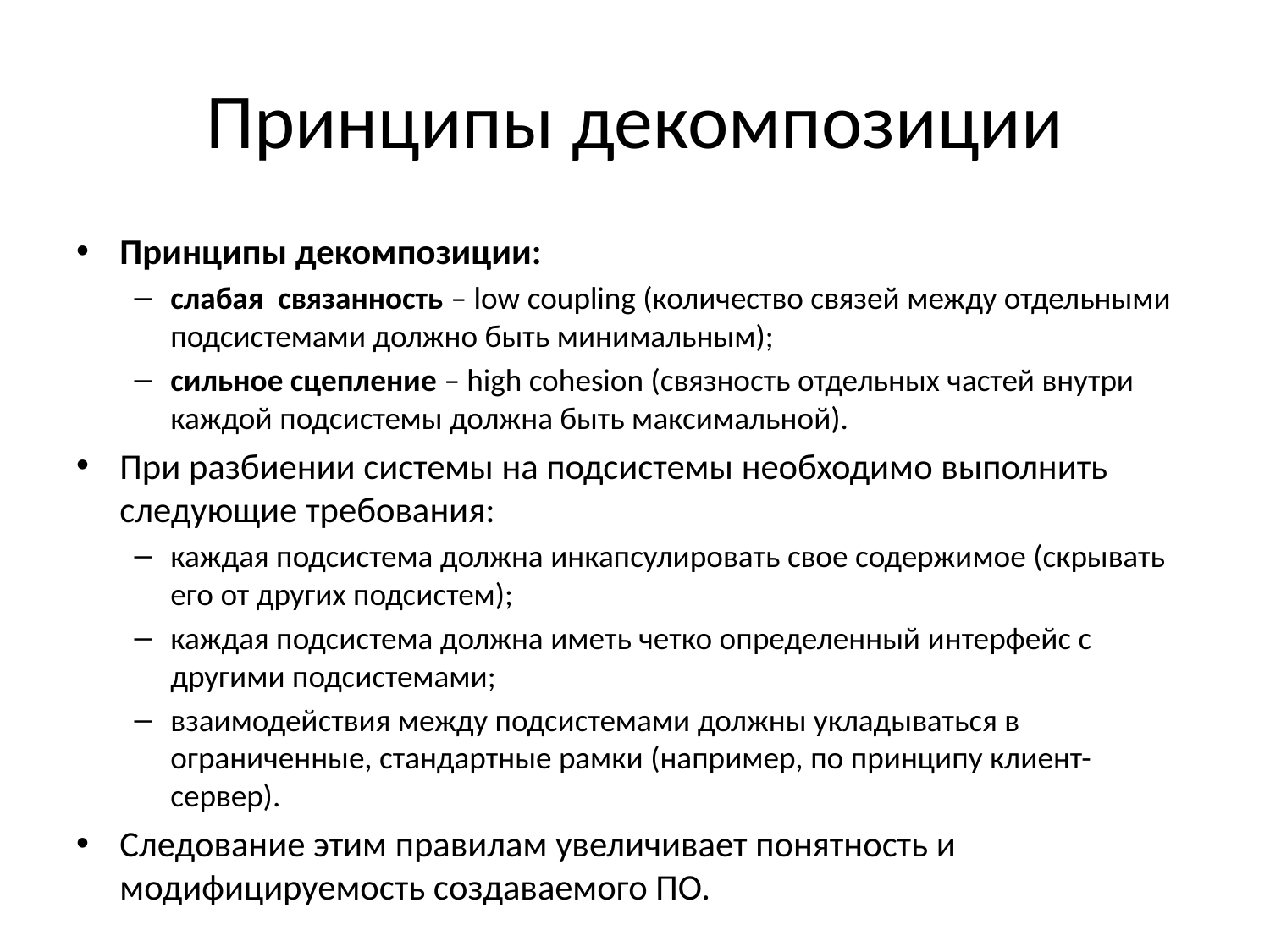

# Принципы декомпозиции
Принципы декомпозиции:
слабая  связанность – low coupling (количество связей между отдельными подсистемами должно быть минимальным);
сильное сцепление – high cohesion (связность отдельных частей внутри каждой подсистемы должна быть максимальной).
При разбиении системы на подсистемы необходимо выполнить следующие требования:
каждая подсистема должна инкапсулировать свое содержимое (скрывать его от других подсистем);
каждая подсистема должна иметь четко определенный интерфейс с другими подсистемами;
взаимодействия между подсистемами должны укладываться в ограниченные, стандартные рамки (например, по принципу клиент-сервер).
Следование этим правилам увеличивает понятность и модифицируемость создаваемого ПО.